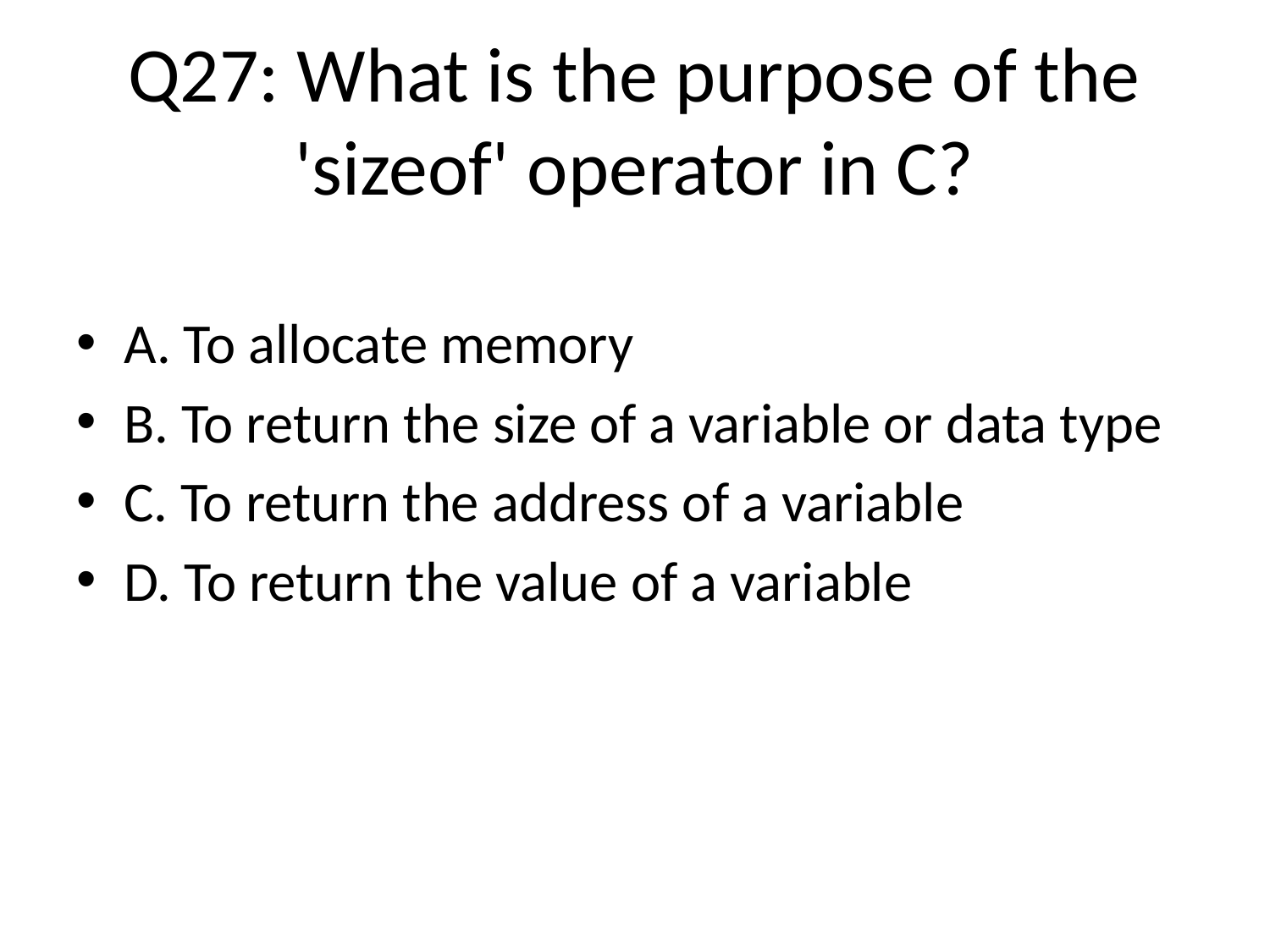

# Q27: What is the purpose of the 'sizeof' operator in C?

A. To allocate memory
B. To return the size of a variable or data type
C. To return the address of a variable
D. To return the value of a variable